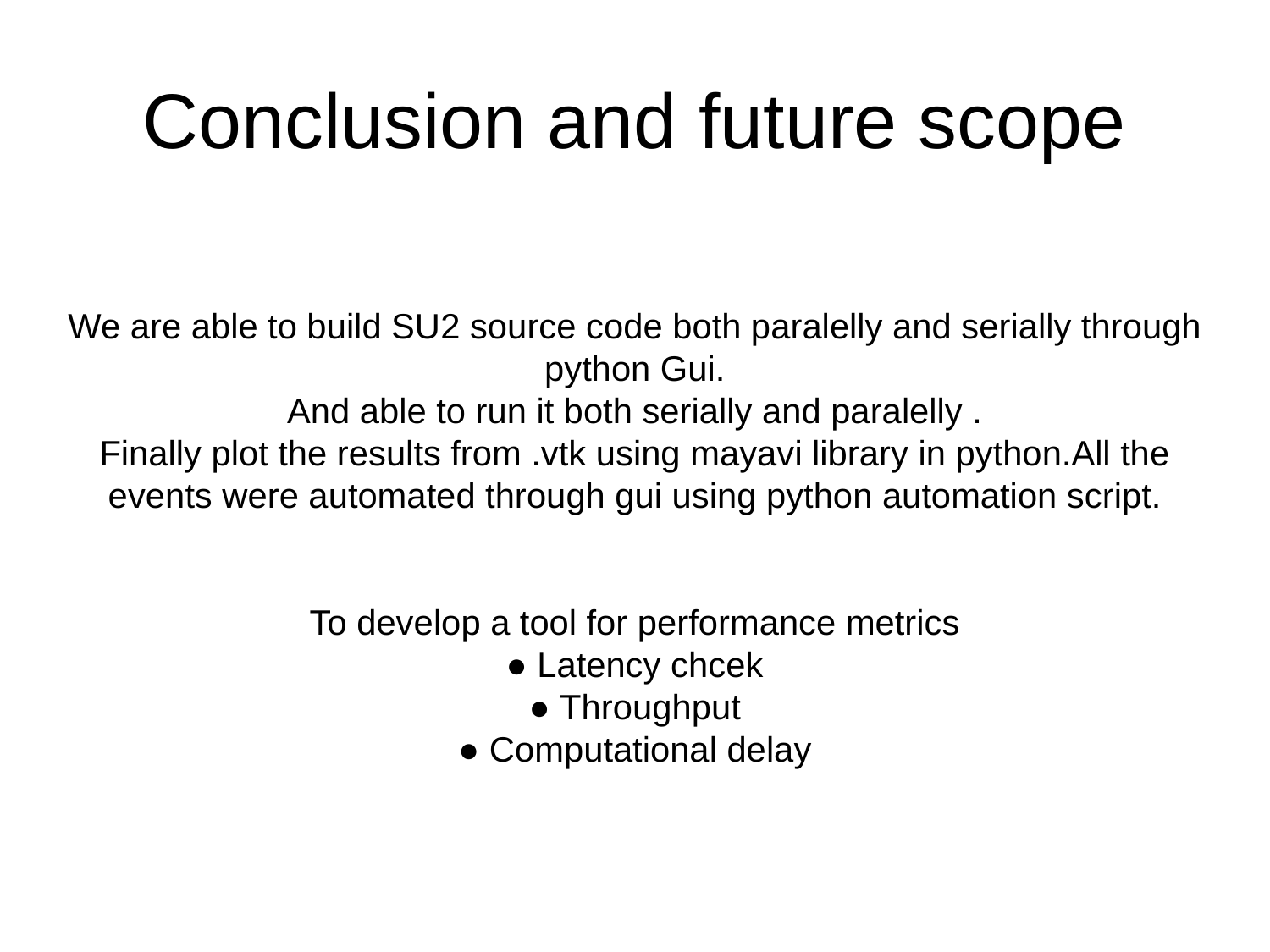

Conclusion and future scope
We are able to build SU2 source code both paralelly and serially through
python Gui.
And able to run it both serially and paralelly .
Finally plot the results from .vtk using mayavi library in python.All the
events were automated through gui using python automation script.

To develop a tool for performance metrics
● Latency chcek
● Throughput
● Computational delay